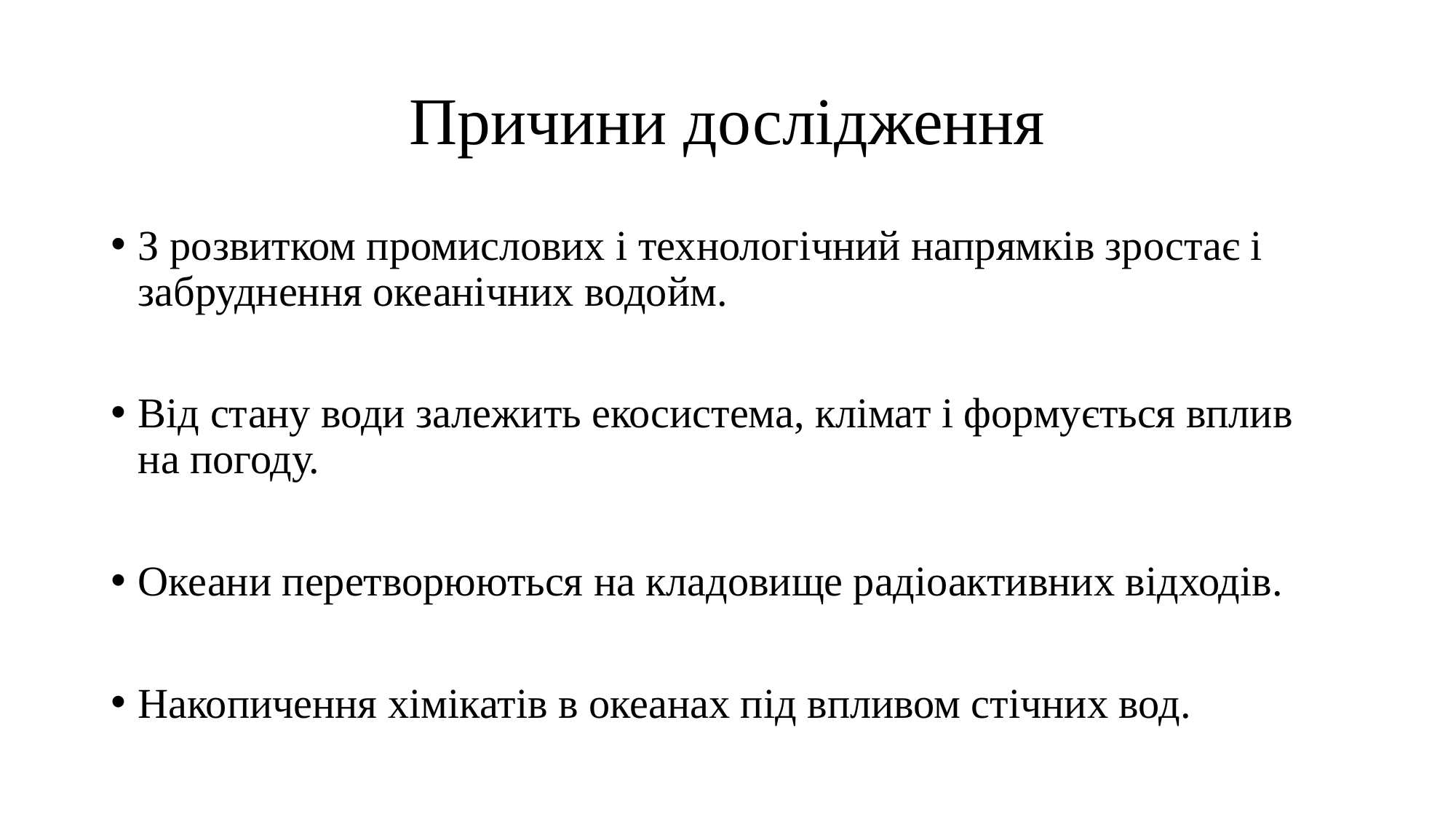

# Причини дослідження
З розвитком промислових і технологічний напрямків зростає і забруднення океанічних водойм.

Від стану води залежить екосистема, клімат і формується вплив на погоду.

Океани перетворюються на кладовище радіоактивних відходів.

Накопичення хімікатів в океанах під впливом стічних вод.